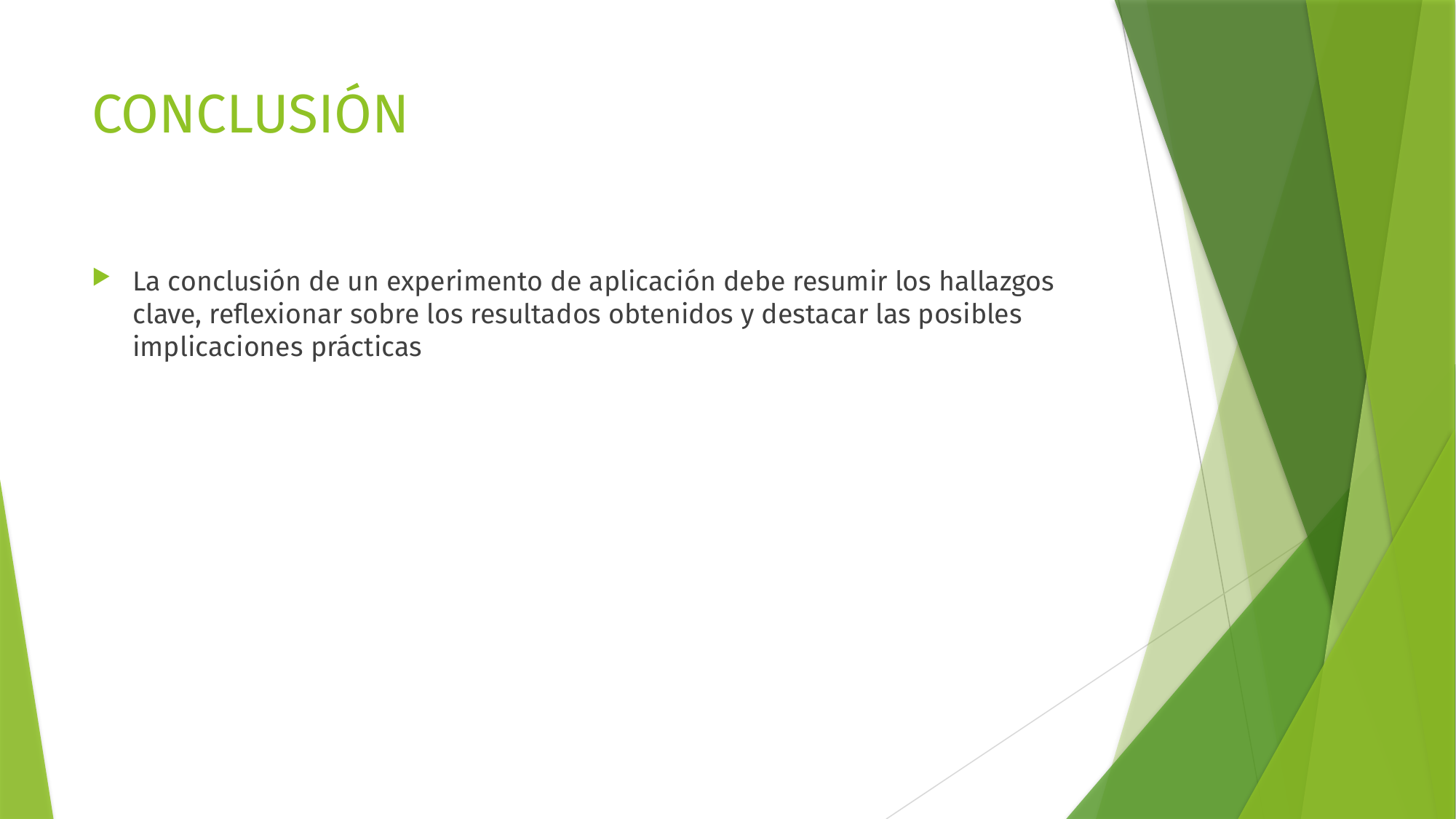

# CONCLUSIÓN
La conclusión de un experimento de aplicación debe resumir los hallazgos clave, reflexionar sobre los resultados obtenidos y destacar las posibles implicaciones prácticas